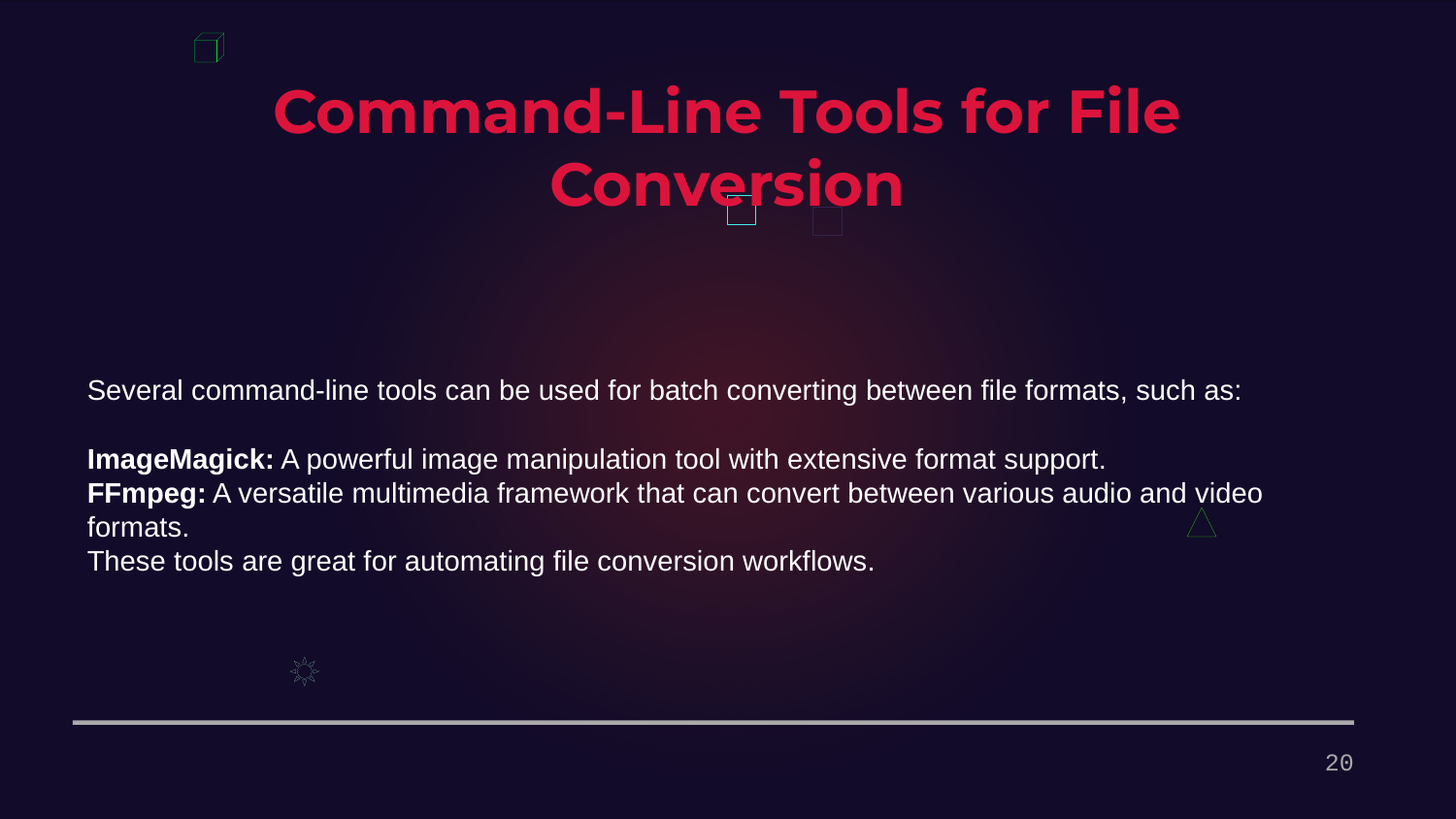

Command-Line Tools for File Conversion

Several command-line tools can be used for batch converting between file formats, such as:

ImageMagick: A powerful image manipulation tool with extensive format support.
FFmpeg: A versatile multimedia framework that can convert between various audio and video formats.
These tools are great for automating file conversion workflows.

20